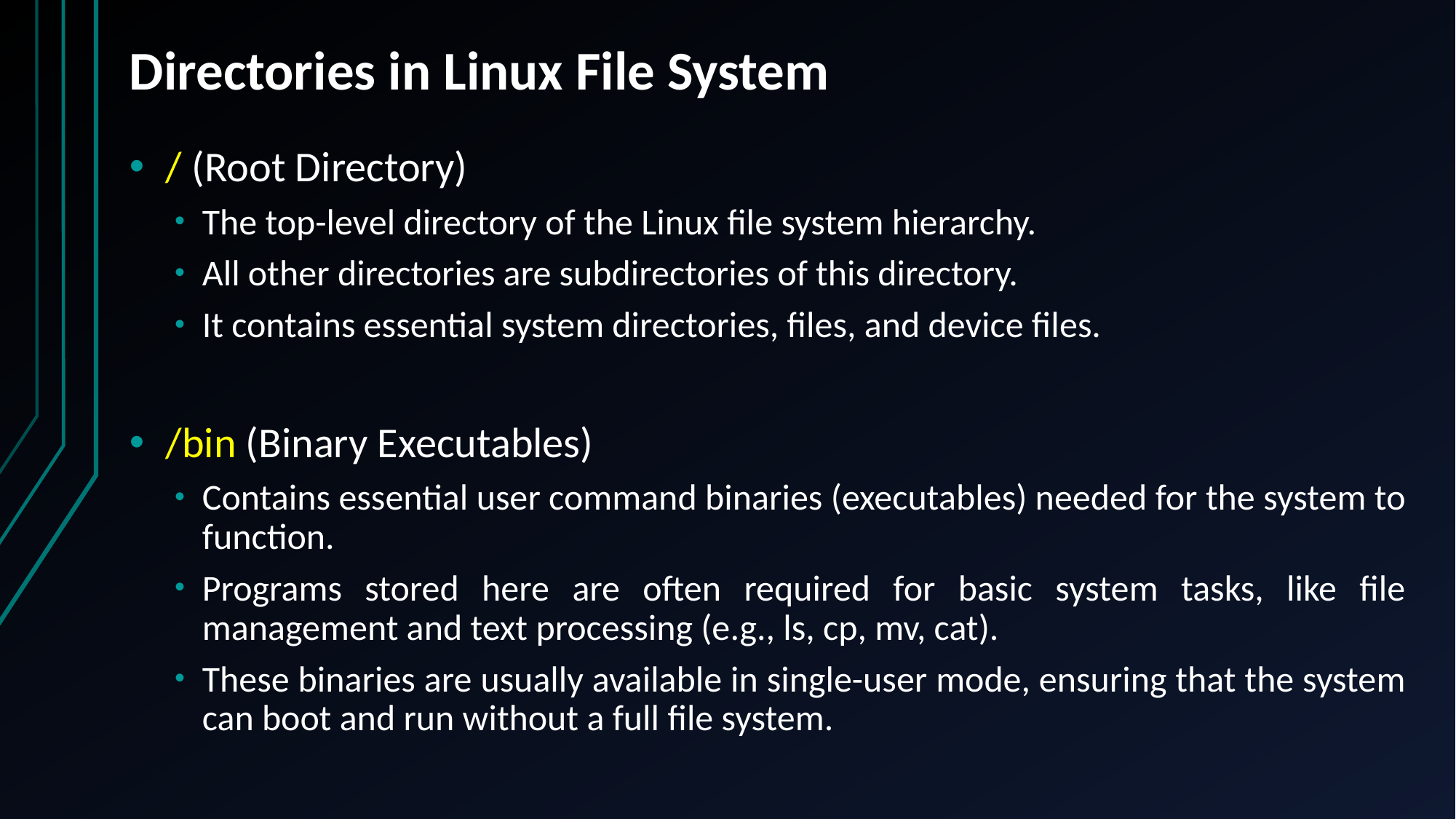

# Directories in Linux File System
/ (Root Directory)
The top-level directory of the Linux file system hierarchy.
All other directories are subdirectories of this directory.
It contains essential system directories, files, and device files.

/bin (Binary Executables)
Contains essential user command binaries (executables) needed for the system to function.
Programs stored here are often required for basic system tasks, like file management and text processing (e.g., ls, cp, mv, cat).
These binaries are usually available in single-user mode, ensuring that the system can boot and run without a full file system.